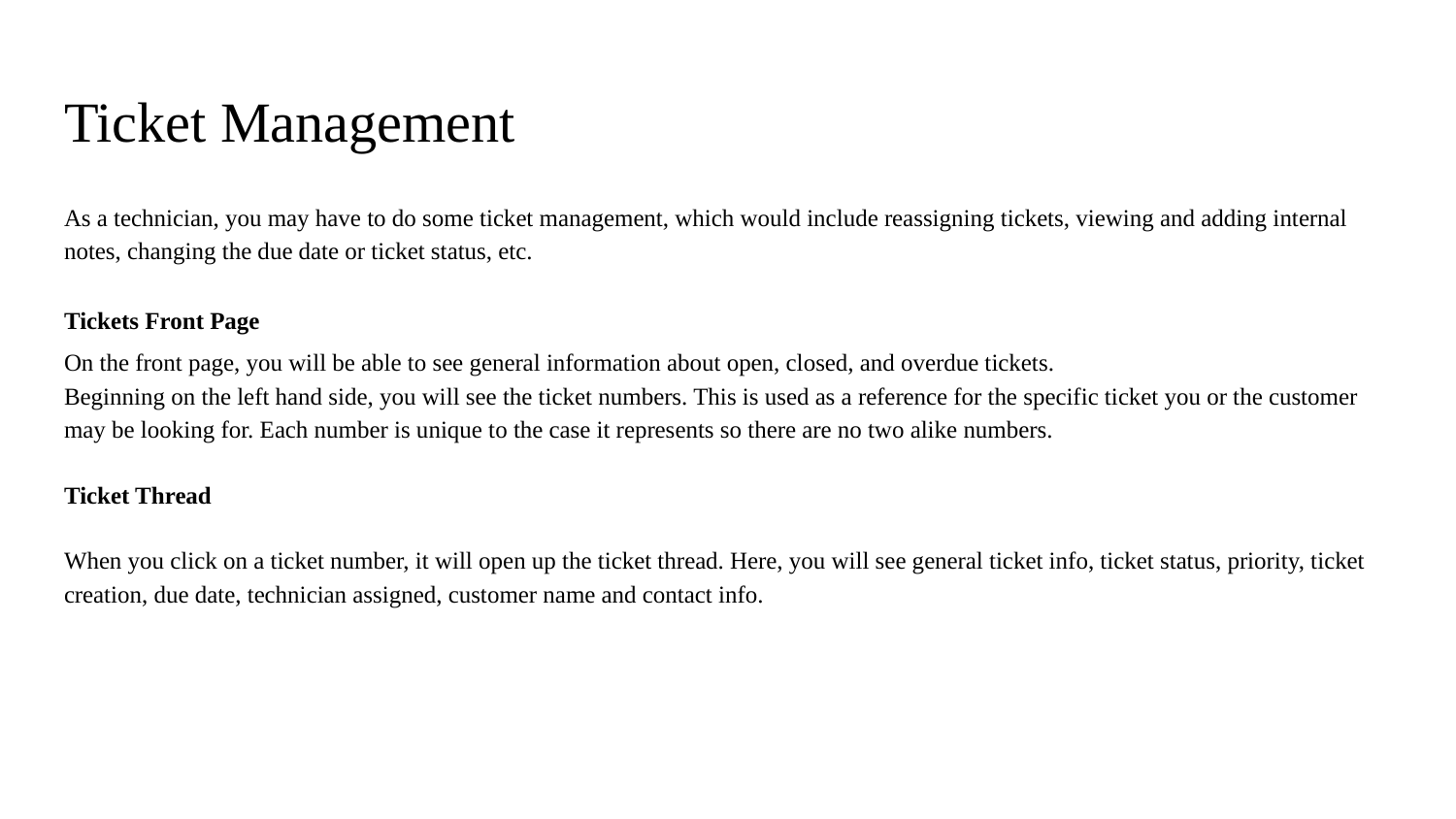

# Ticket Management
As a technician, you may have to do some ticket management, which would include reassigning tickets, viewing and adding internal notes, changing the due date or ticket status, etc.
Tickets Front Page
On the front page, you will be able to see general information about open, closed, and overdue tickets.
Beginning on the left hand side, you will see the ticket numbers. This is used as a reference for the specific ticket you or the customer may be looking for. Each number is unique to the case it represents so there are no two alike numbers.
Ticket Thread
When you click on a ticket number, it will open up the ticket thread. Here, you will see general ticket info, ticket status, priority, ticket creation, due date, technician assigned, customer name and contact info.